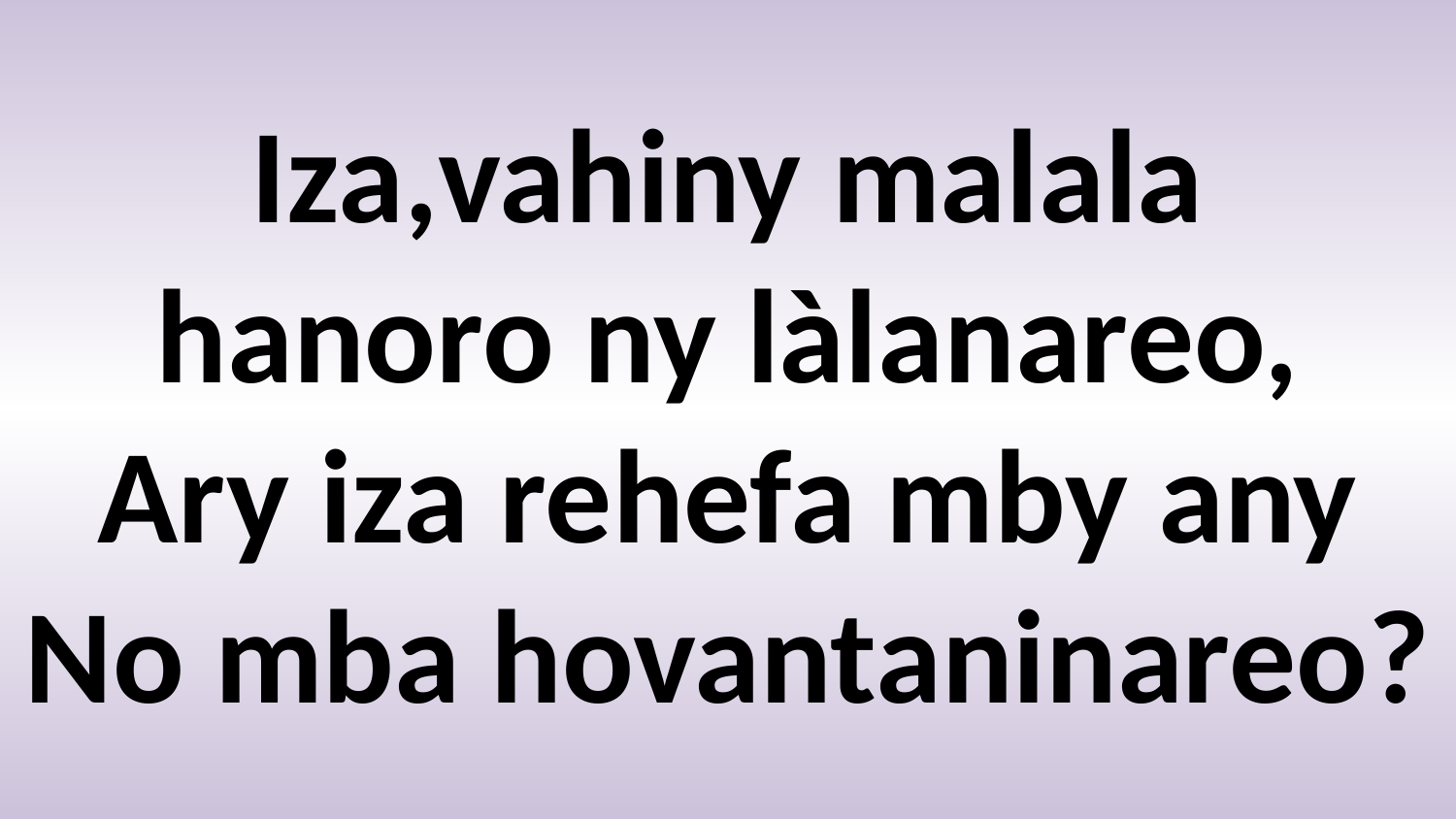

# Iza,vahiny malala hanoro ny làlanareo, Ary iza rehefa mby any No mba hovantaninareo?